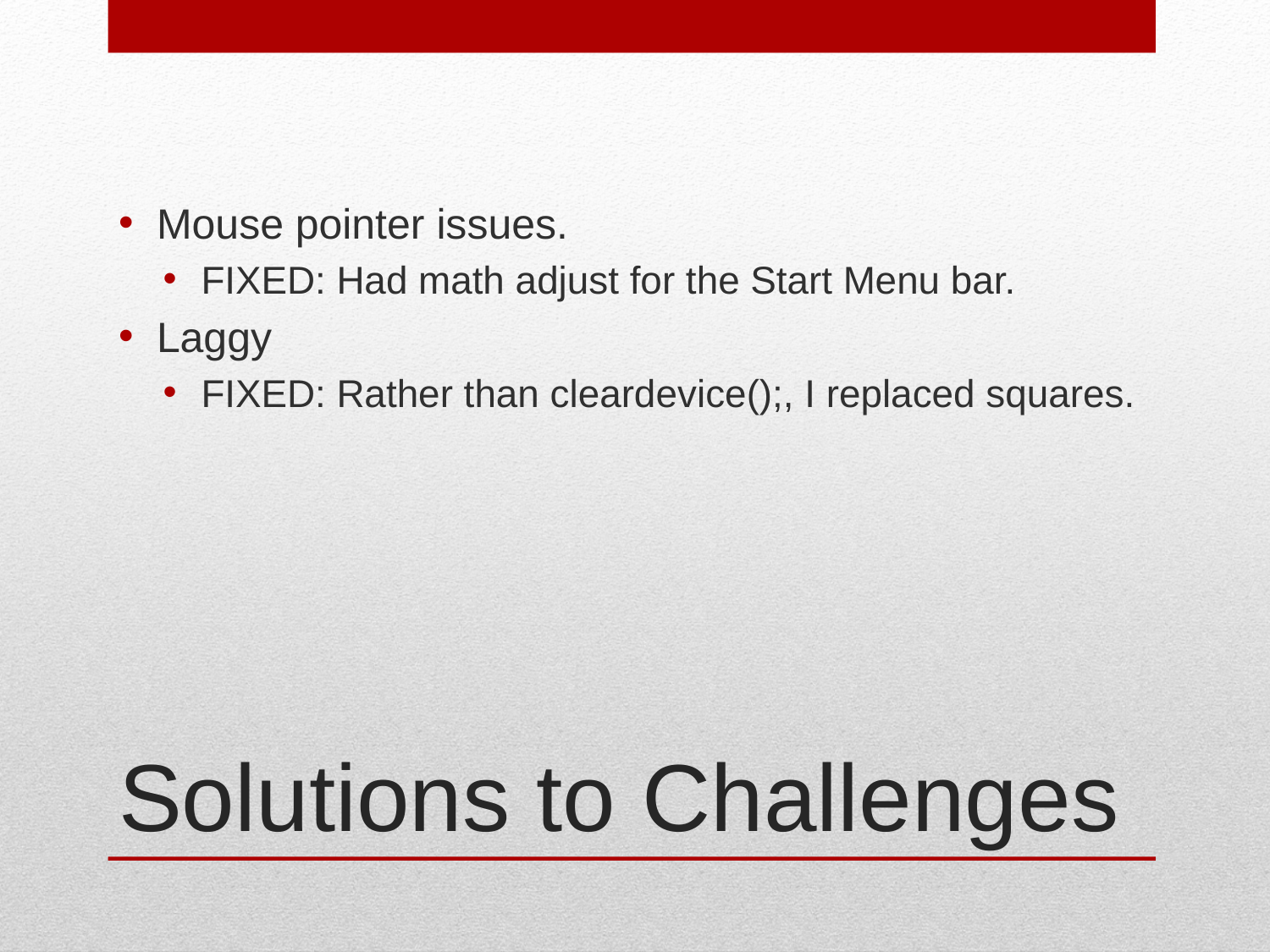

Mouse pointer issues.
FIXED: Had math adjust for the Start Menu bar.
Laggy
FIXED: Rather than cleardevice();, I replaced squares.

# Solutions to Challenges